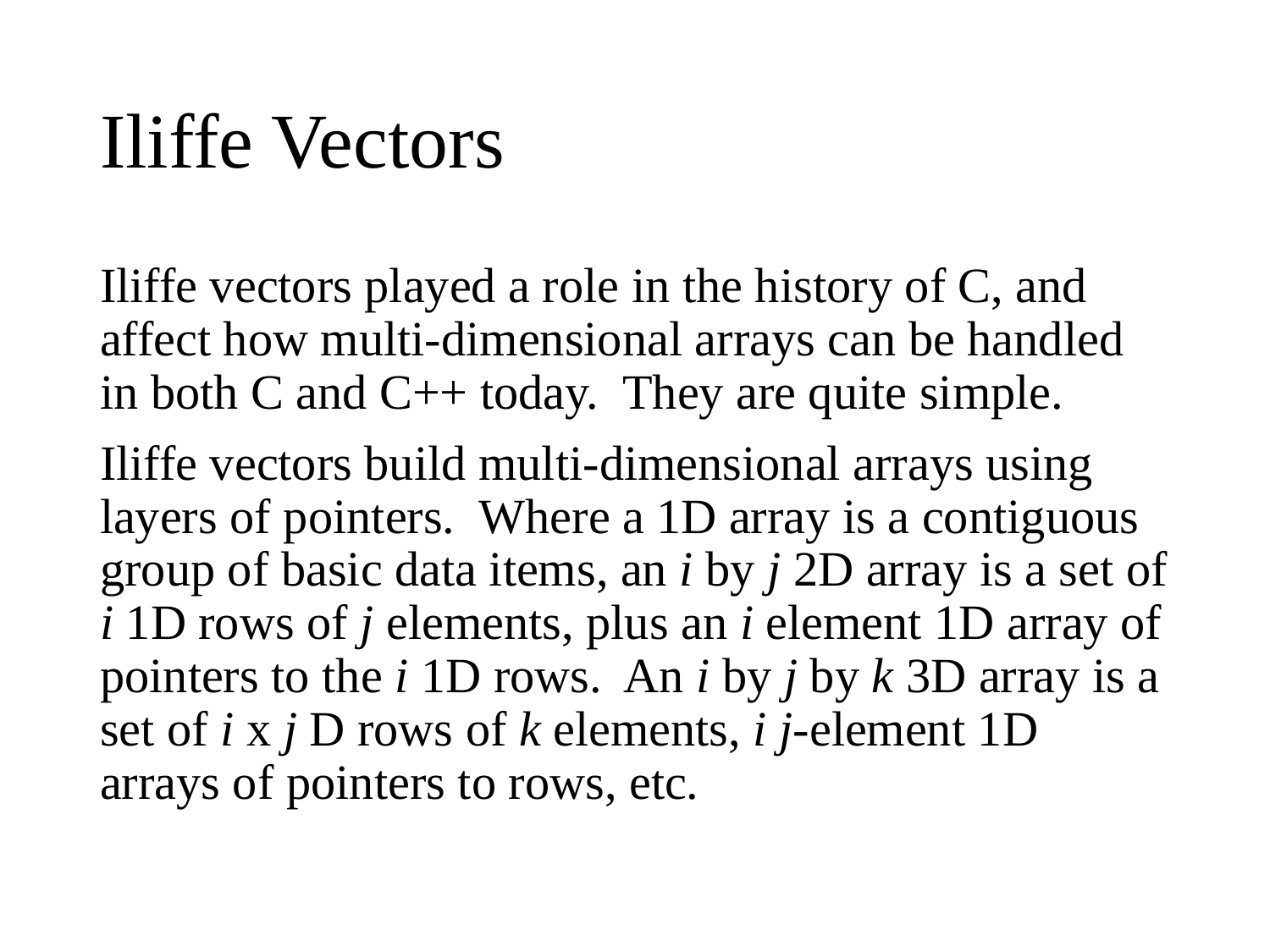

# Iliffe Vectors
Iliffe vectors played a role in the history of C, and affect how multi-dimensional arrays can be handled in both C and C++ today.  They are quite simple.
Iliffe vectors build multi-dimensional arrays using layers of pointers.  Where a 1D array is a contiguous group of basic data items, an i by j 2D array is a set of i 1D rows of j elements, plus an i element 1D array of pointers to the i 1D rows.  An i by j by k 3D array is a set of i x j D rows of k elements, i j-element 1D arrays of pointers to rows, etc.